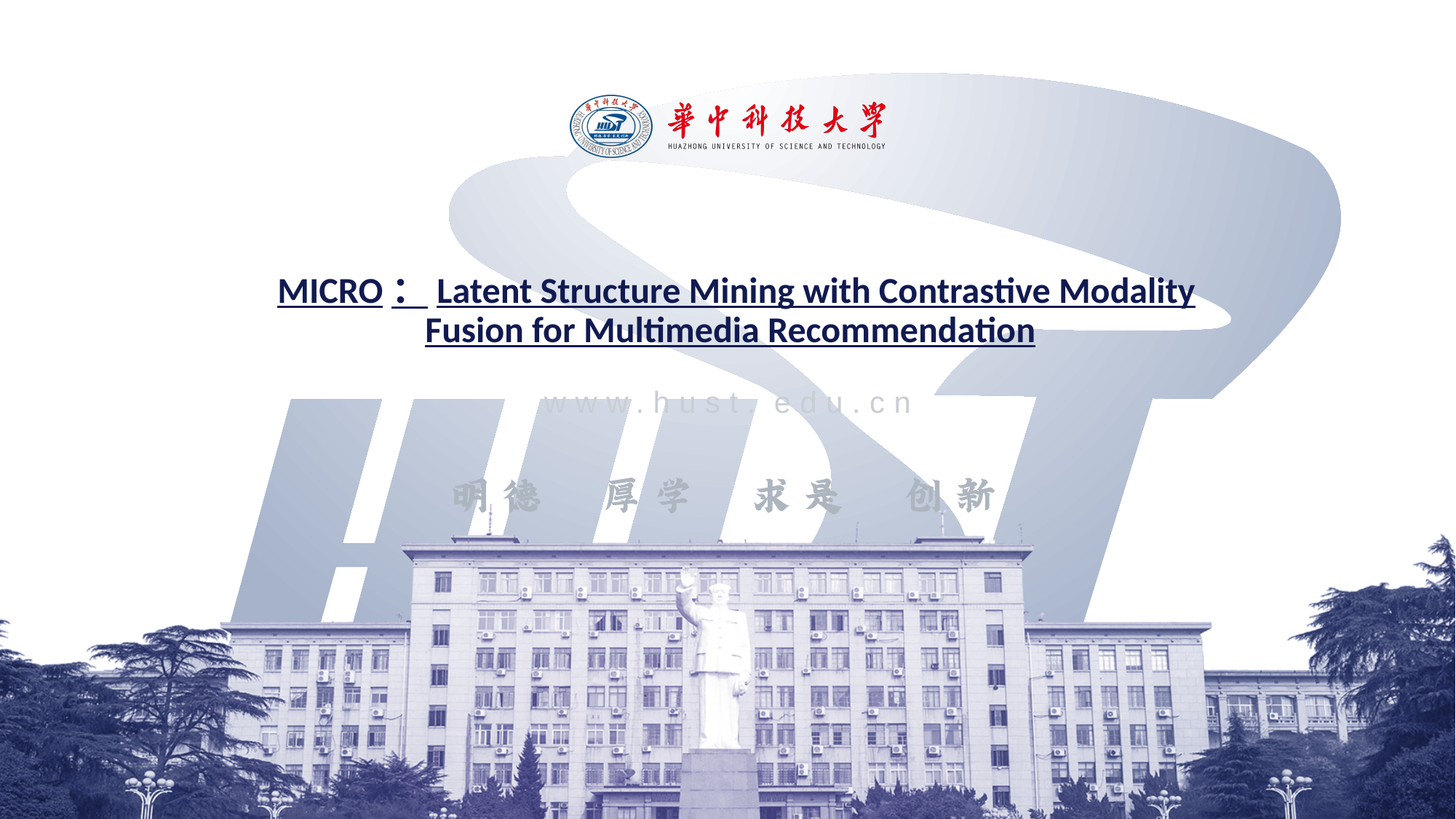

# MICRO：Latent Structure Mining with Contrastive Modality Fusion for Multimedia Recommendation
www.hust. edu.cn